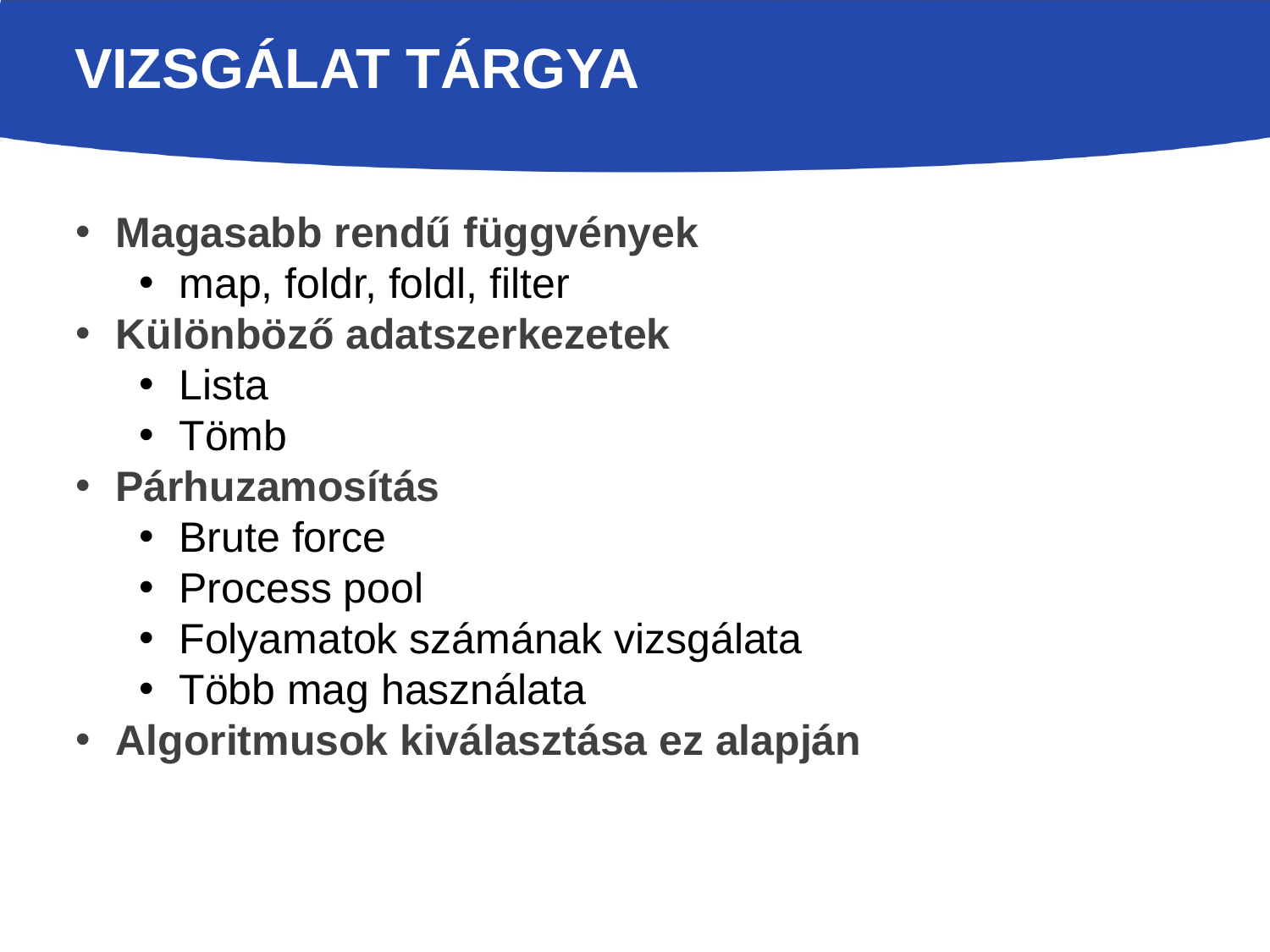

Vizsgálat tárgya
Magasabb rendű függvények
map, foldr, foldl, filter
Különböző adatszerkezetek
Lista
Tömb
Párhuzamosítás
Brute force
Process pool
Folyamatok számának vizsgálata
Több mag használata
Algoritmusok kiválasztása ez alapján